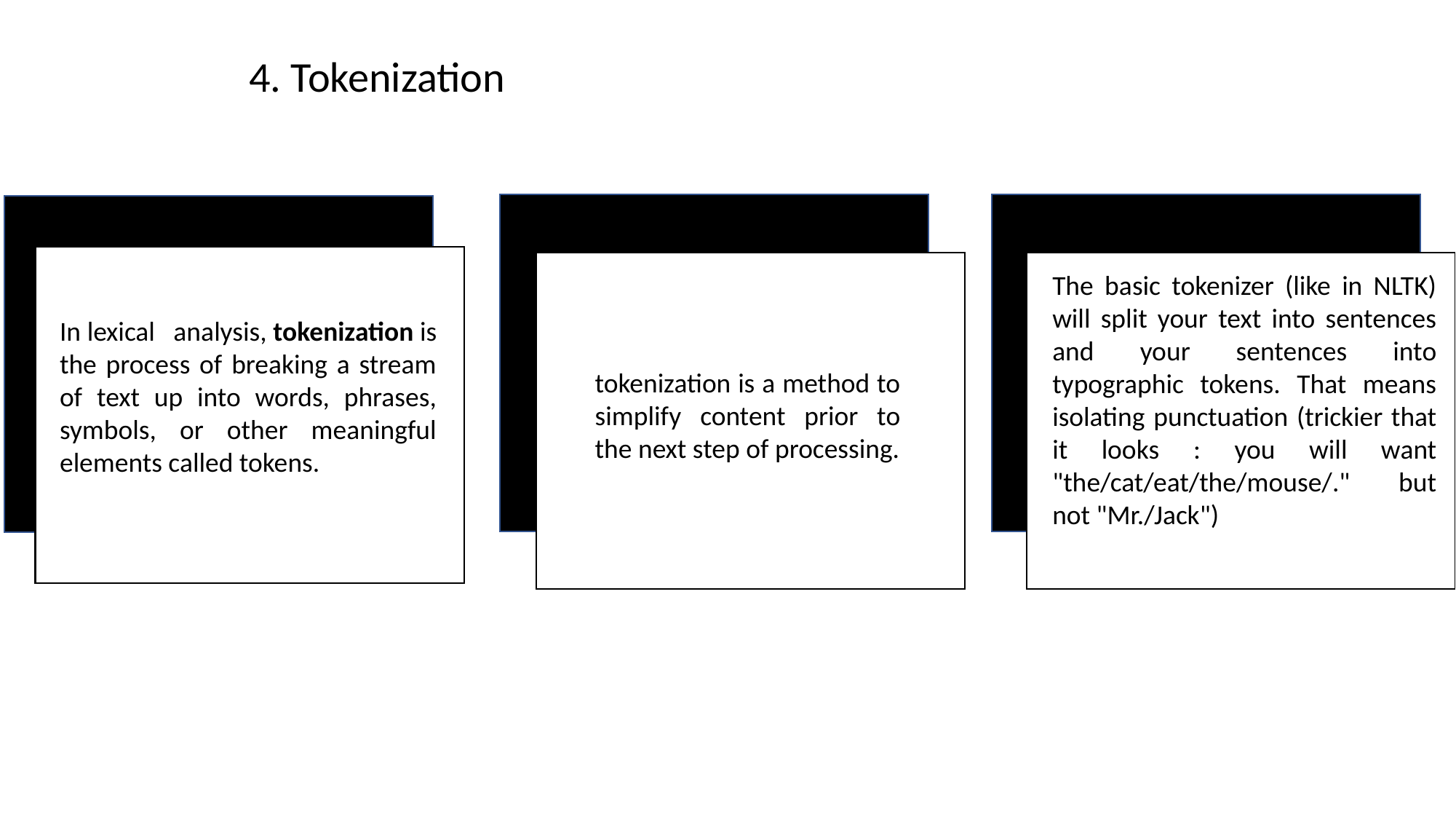

4. Tokenization

The basic tokenizer (like in NLTK) will split your text into sentences and your sentences into typographic tokens. That means isolating punctuation (trickier that it looks : you will want "the/cat/eat/the/mouse/." but not "Mr./Jack")

In lexical analysis, tokenization is the process of breaking a stream of text up into words, phrases, symbols, or other meaningful elements called tokens.
tokenization is a method to simplify content prior to the next step of processing.